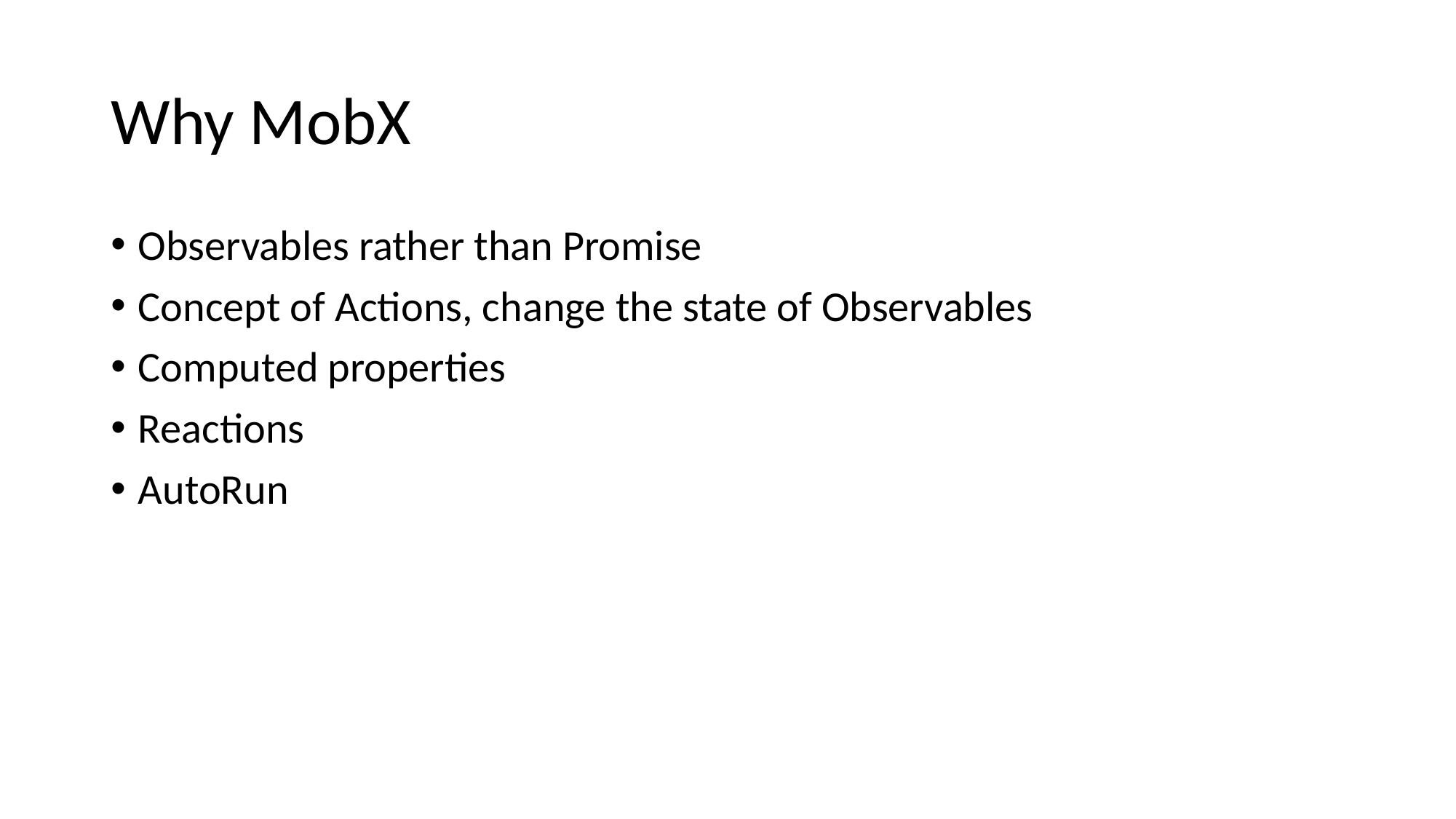

# Why MobX
Observables rather than Promise
Concept of Actions, change the state of Observables
Computed properties
Reactions
AutoRun